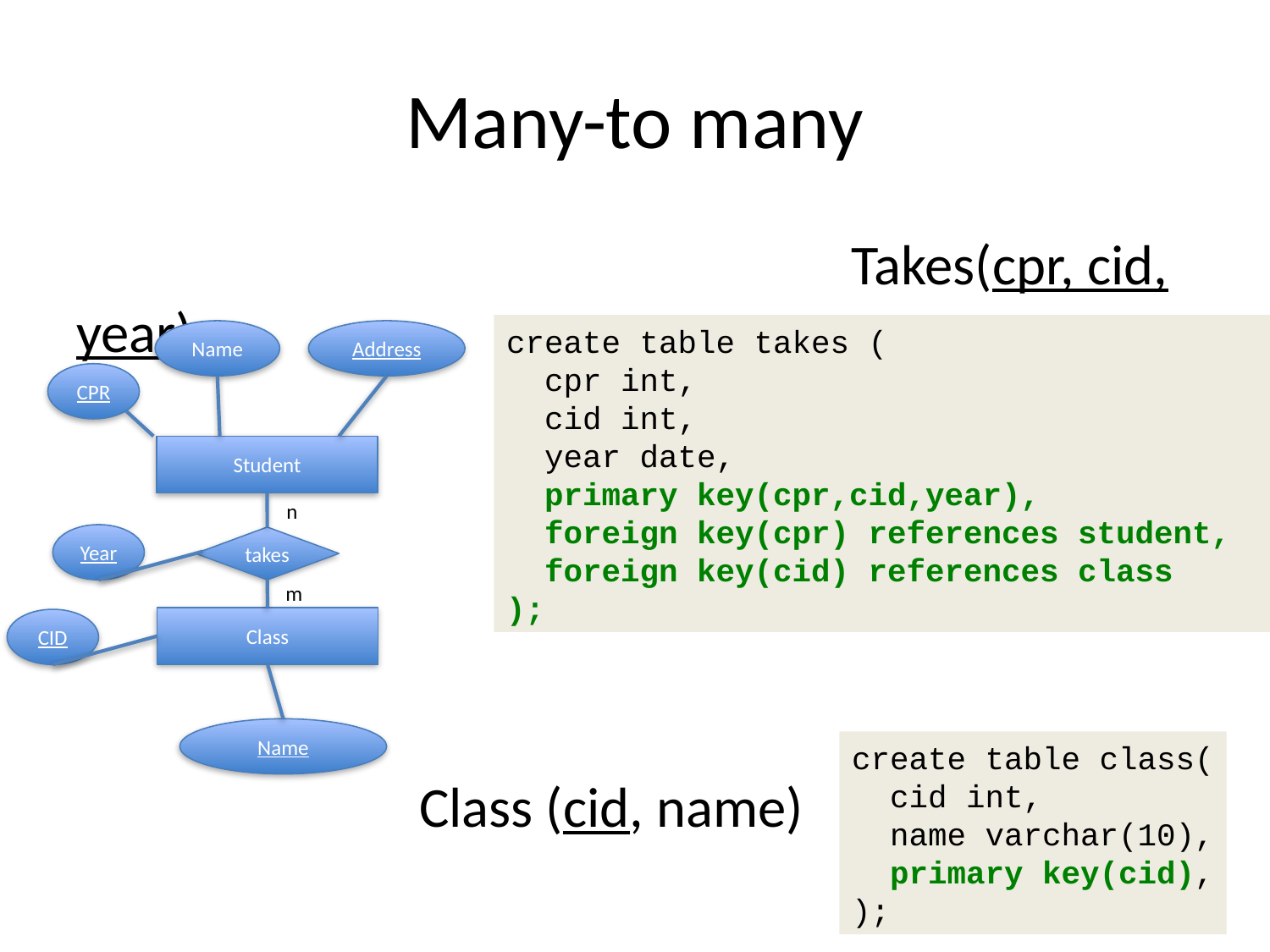

# Many-to many
					           Takes(cpr, cid, year)

                           Class (cid, name)
create table takes (
  cpr int,
  cid int,
  year date,
  primary key(cpr,cid,year),
  foreign key(cpr) references student,
  foreign key(cid) references class
);
Name
Address
CPR
Student
n
Year
takes
m
Class
CID
Name
create table class(
  cid int,
  name varchar(10),
  primary key(cid),
);